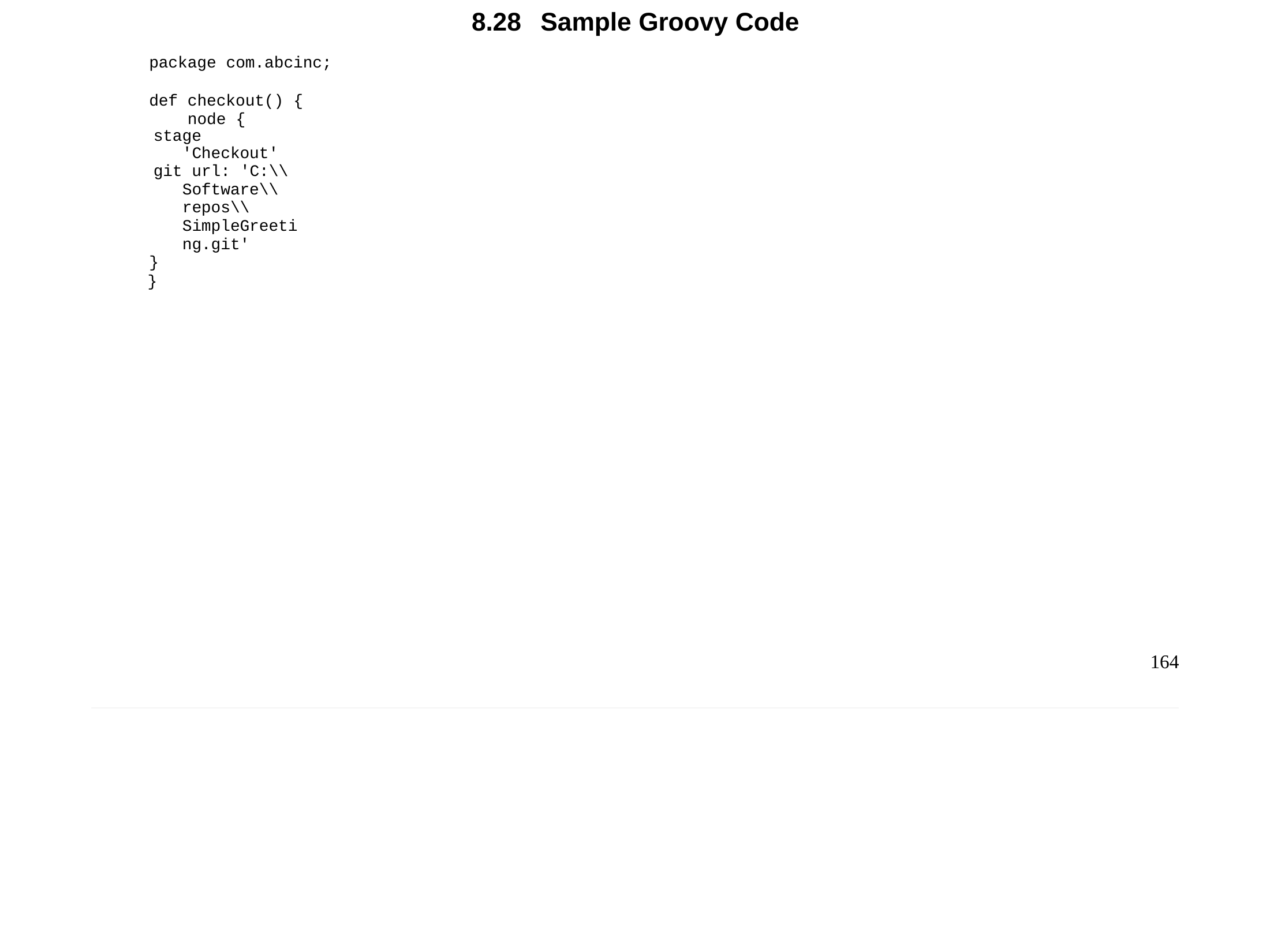

Chapter 8 - Groovy DSL
8.28	Sample Groovy Code
package com.abcinc;

def checkout() {  node {
stage 'Checkout'
git url: 'C:\\Software\\repos\\SimpleGreeting.git'
}
}
164